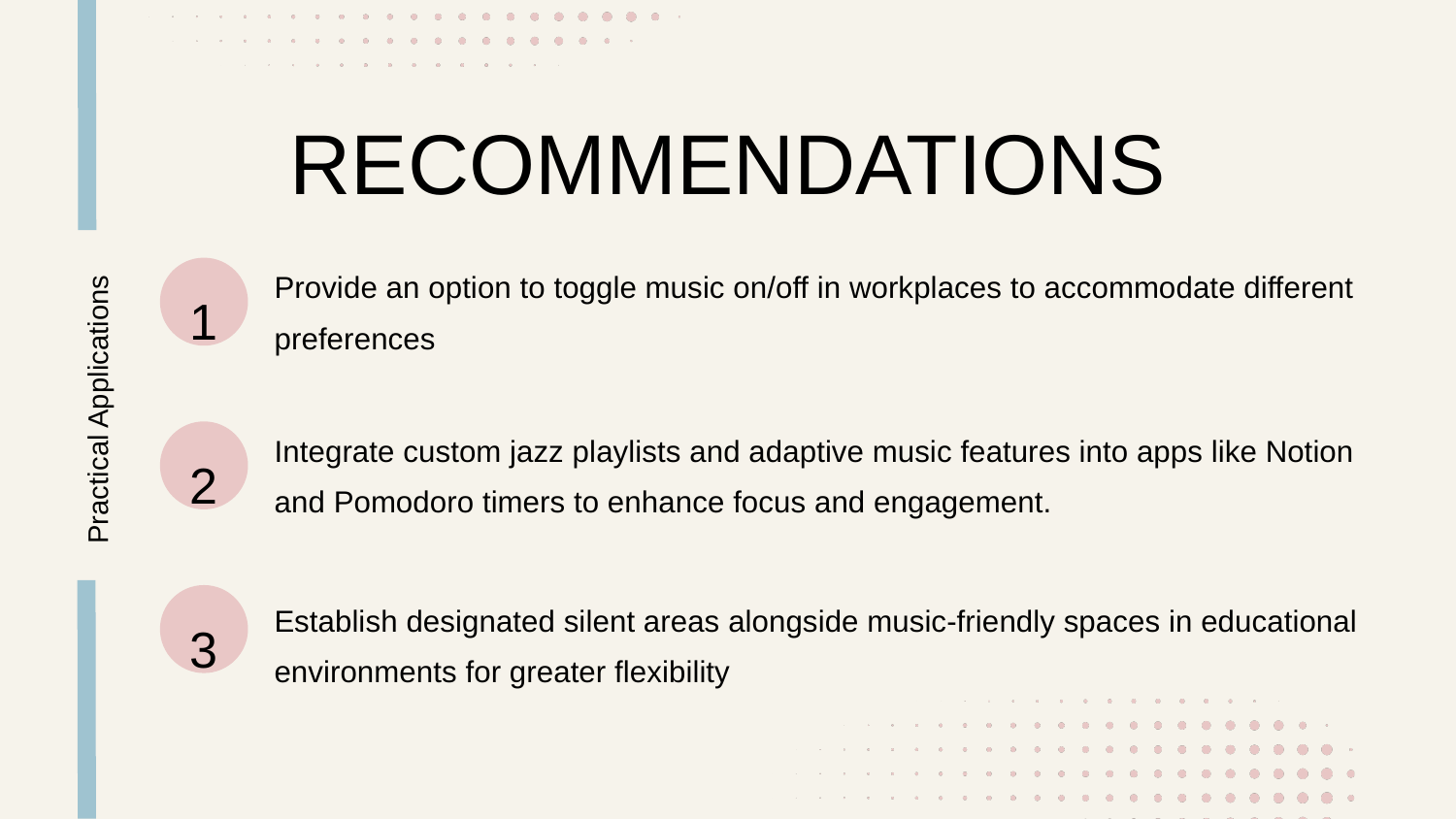

RECOMMENDATIONS

Provide an option to toggle music on/off in workplaces to accommodate different preferences
1
Integrate custom jazz playlists and adaptive music features into apps like Notion and Pomodoro timers to enhance focus and engagement.

2

3
Practical Applications
Establish designated silent areas alongside music-friendly spaces in educational environments for greater flexibility